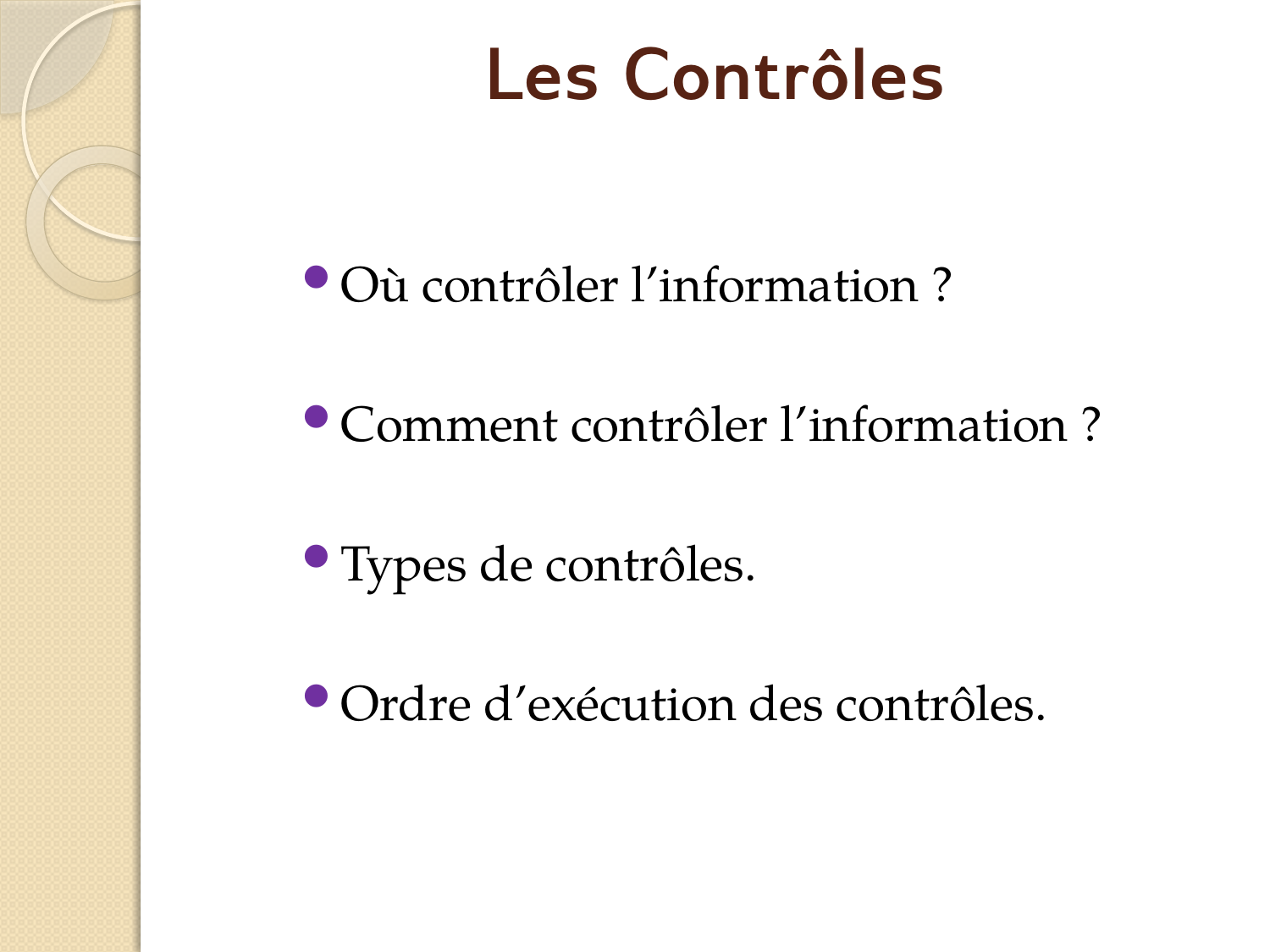

# Les Contrôles
Où contrôler l’information ?

Comment contrôler l’information ?

Types de contrôles.

Ordre d’exécution des contrôles.